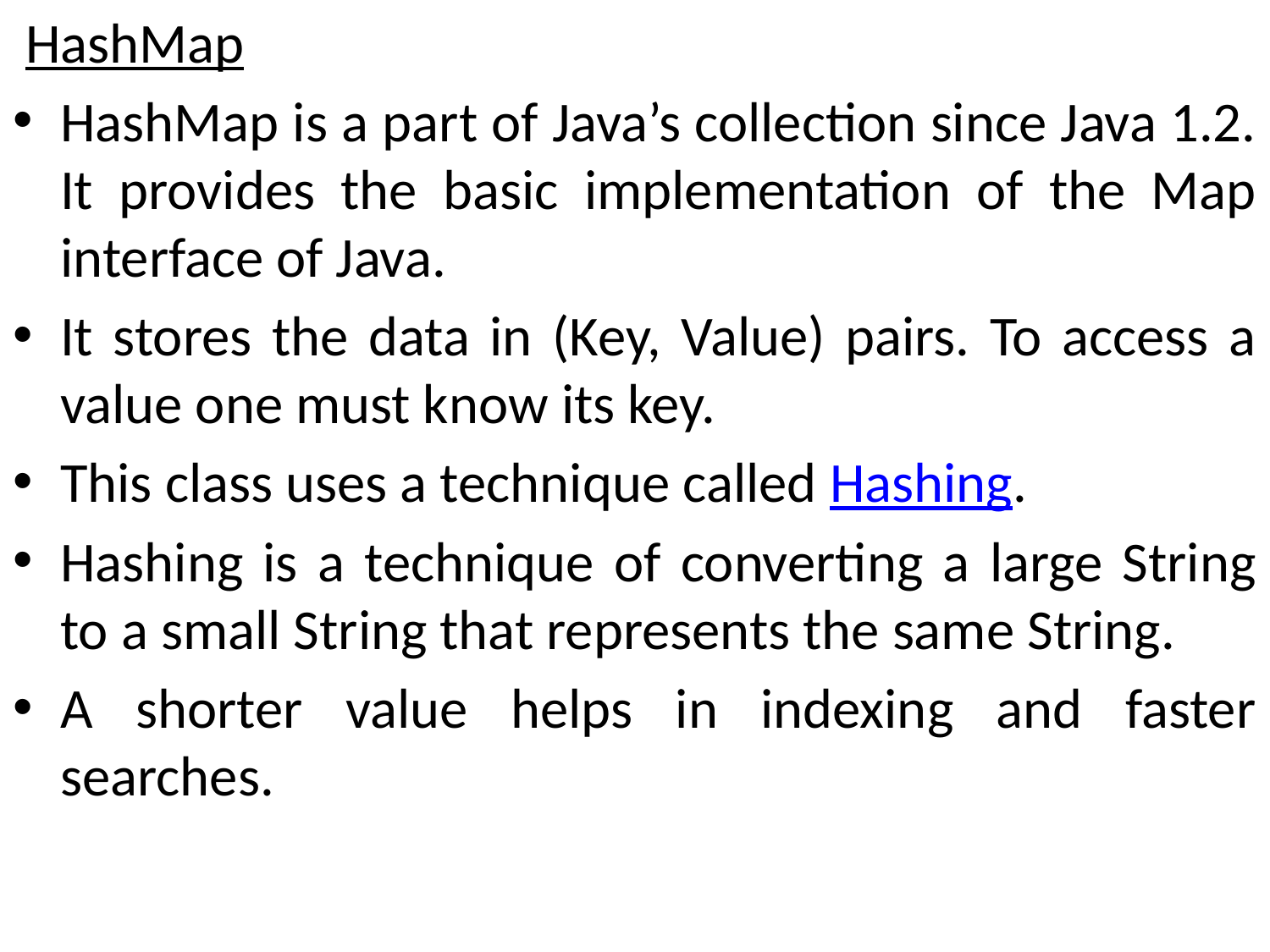

HashMap
HashMap is a part of Java’s collection since Java 1.2. It provides the basic implementation of the Map interface of Java.
It stores the data in (Key, Value) pairs. To access a value one must know its key.
This class uses a technique called Hashing.
Hashing is a technique of converting a large String to a small String that represents the same String.
A shorter value helps in indexing and faster searches.